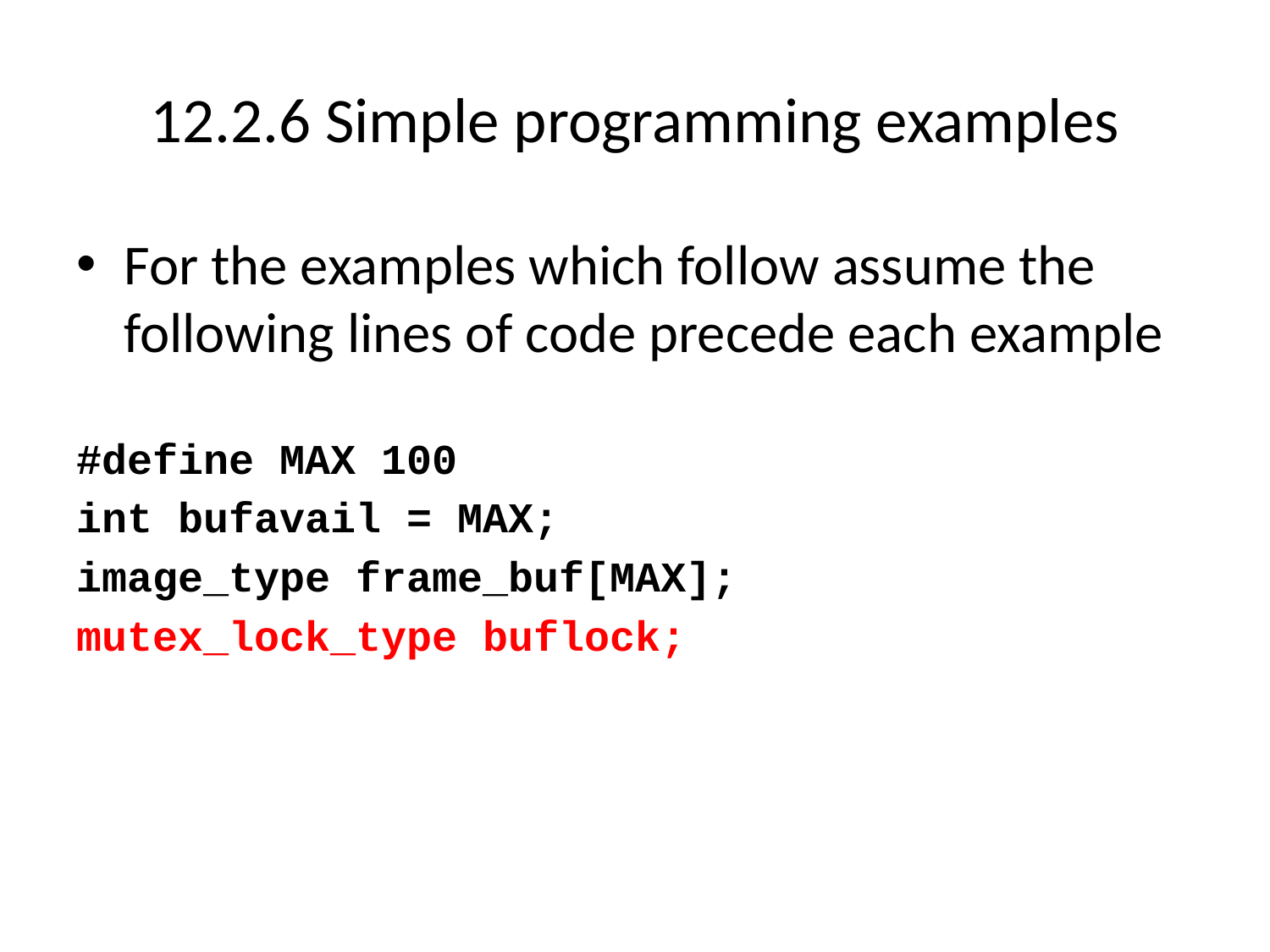

# 12.2.6 Simple programming examples
For the examples which follow assume the following lines of code precede each example

#define MAX 100
int bufavail = MAX;
image_type frame_buf[MAX];
mutex_lock_type buflock;